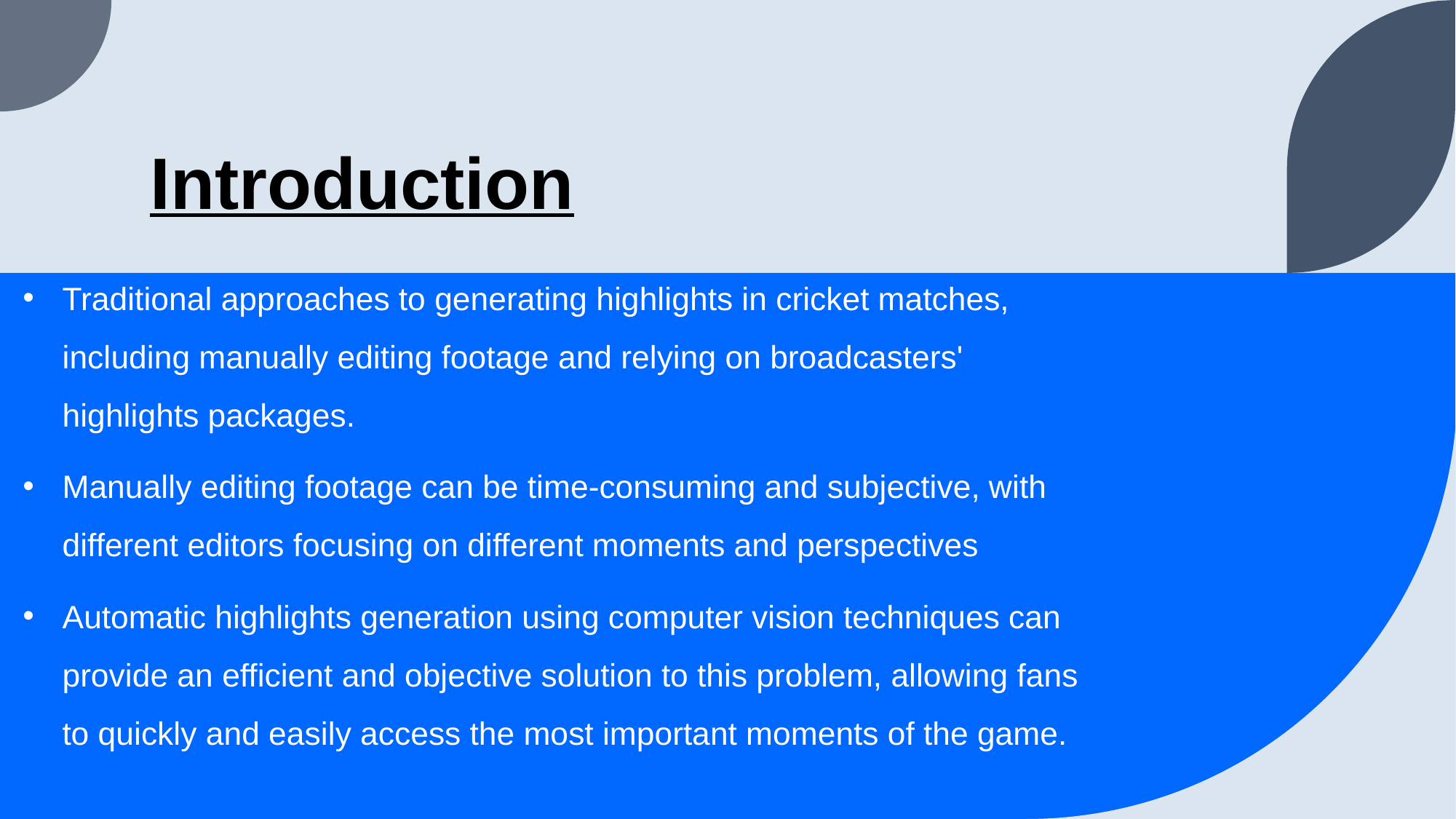

# Introduction
Traditional approaches to generating highlights in cricket matches, including manually editing footage and relying on broadcasters' highlights packages.
Manually editing footage can be time-consuming and subjective, with different editors focusing on different moments and perspectives
Automatic highlights generation using computer vision techniques can provide an efficient and objective solution to this problem, allowing fans to quickly and easily access the most important moments of the game.